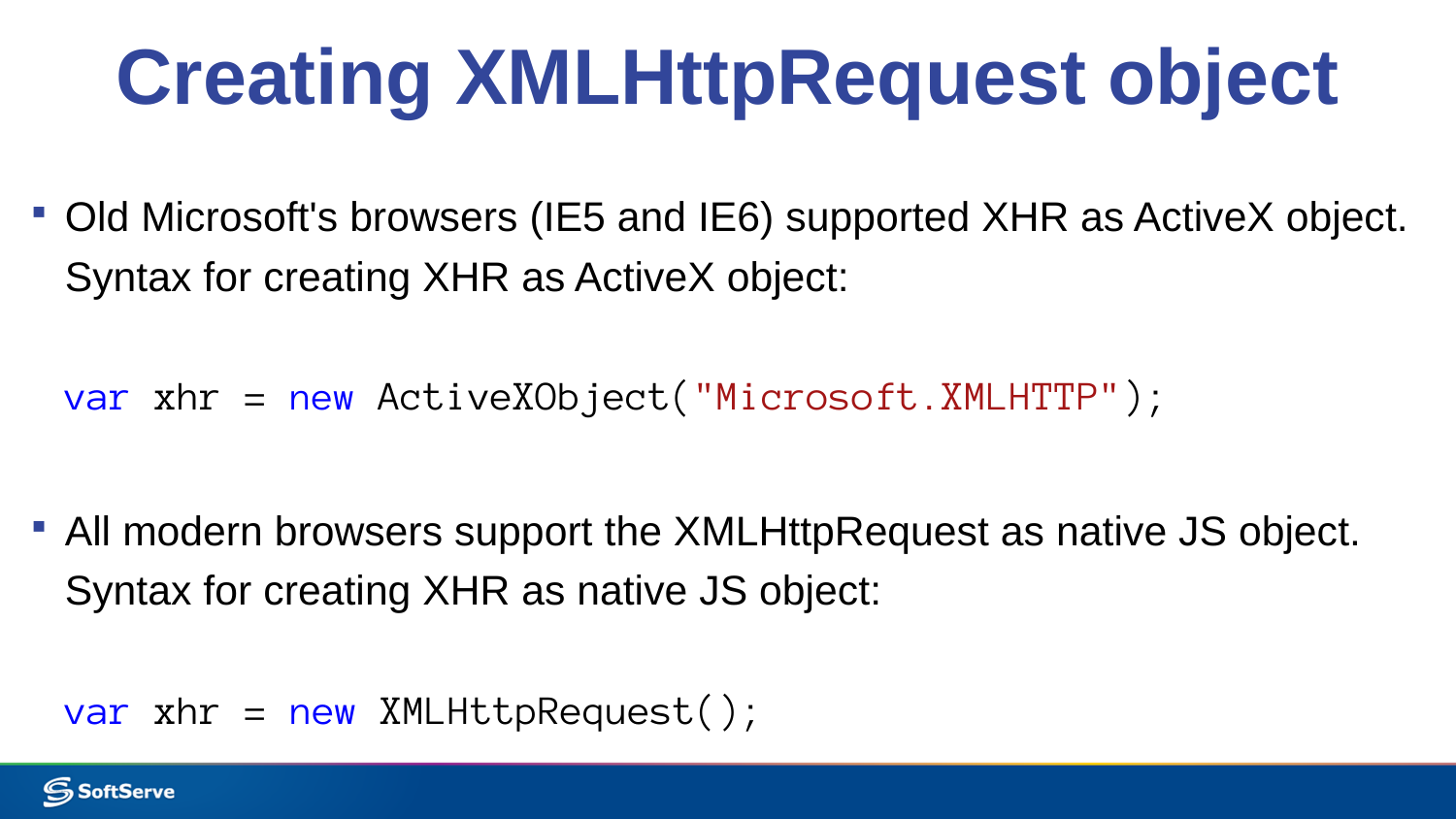

# Creating XMLHttpRequest object
Old Microsoft's browsers (IE5 and IE6) supported XHR as ActiveX object. Syntax for creating XHR as ActiveX object:
var xhr = new ActiveXObject("Microsoft.XMLHTTP");

All modern browsers support the XMLHttpRequest as native JS object. Syntax for creating XHR as native JS object:
var xhr = new XMLHttpRequest();